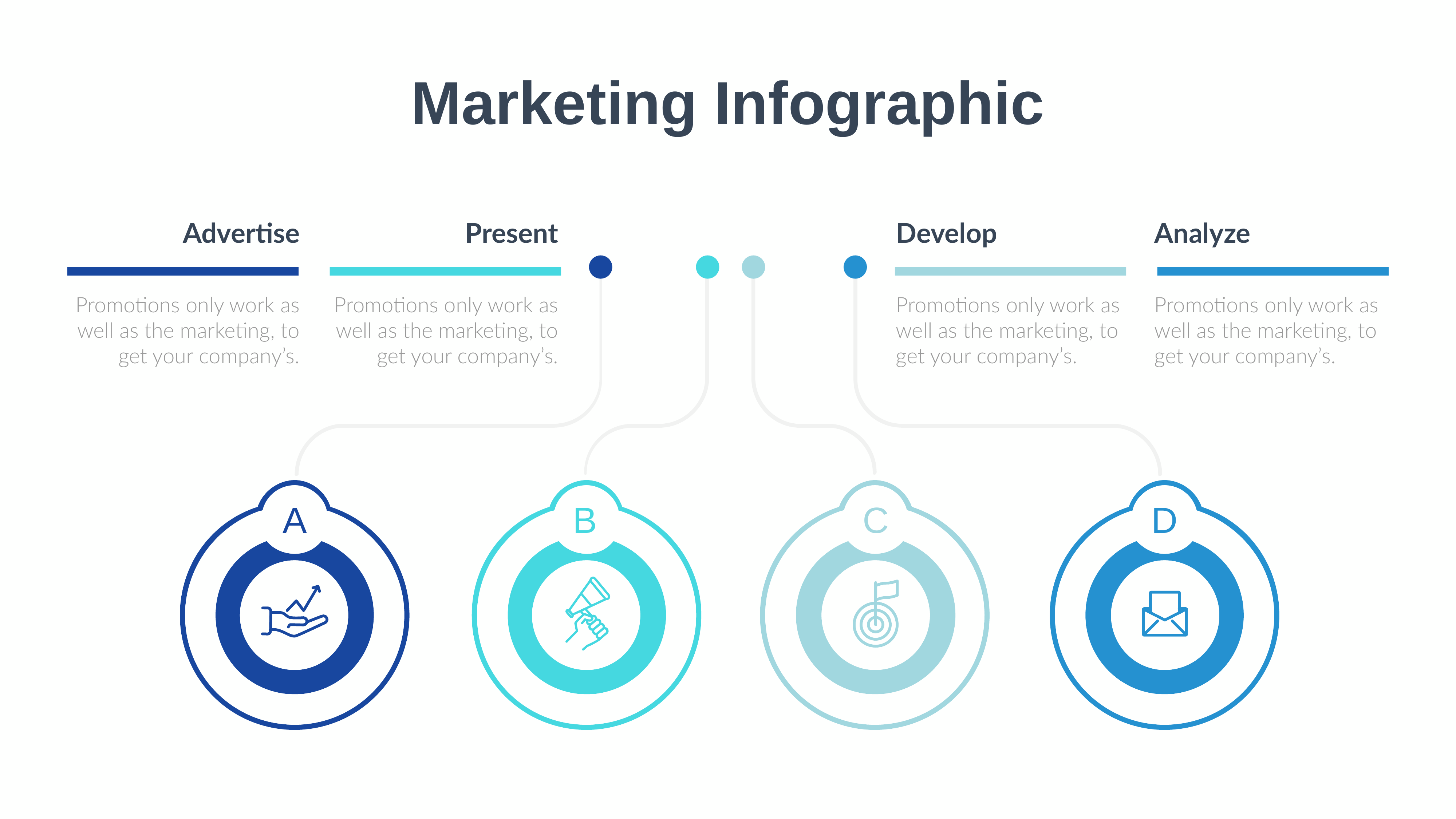

Marketing Infographic
Advertise
Promotions only work as well as the marketing, to get your company’s.
Present
Promotions only work as well as the marketing, to get your company’s.
Develop
Promotions only work as well as the marketing, to get your company’s.
Analyze
Promotions only work as well as the marketing, to get your company’s.

A
B
C
D